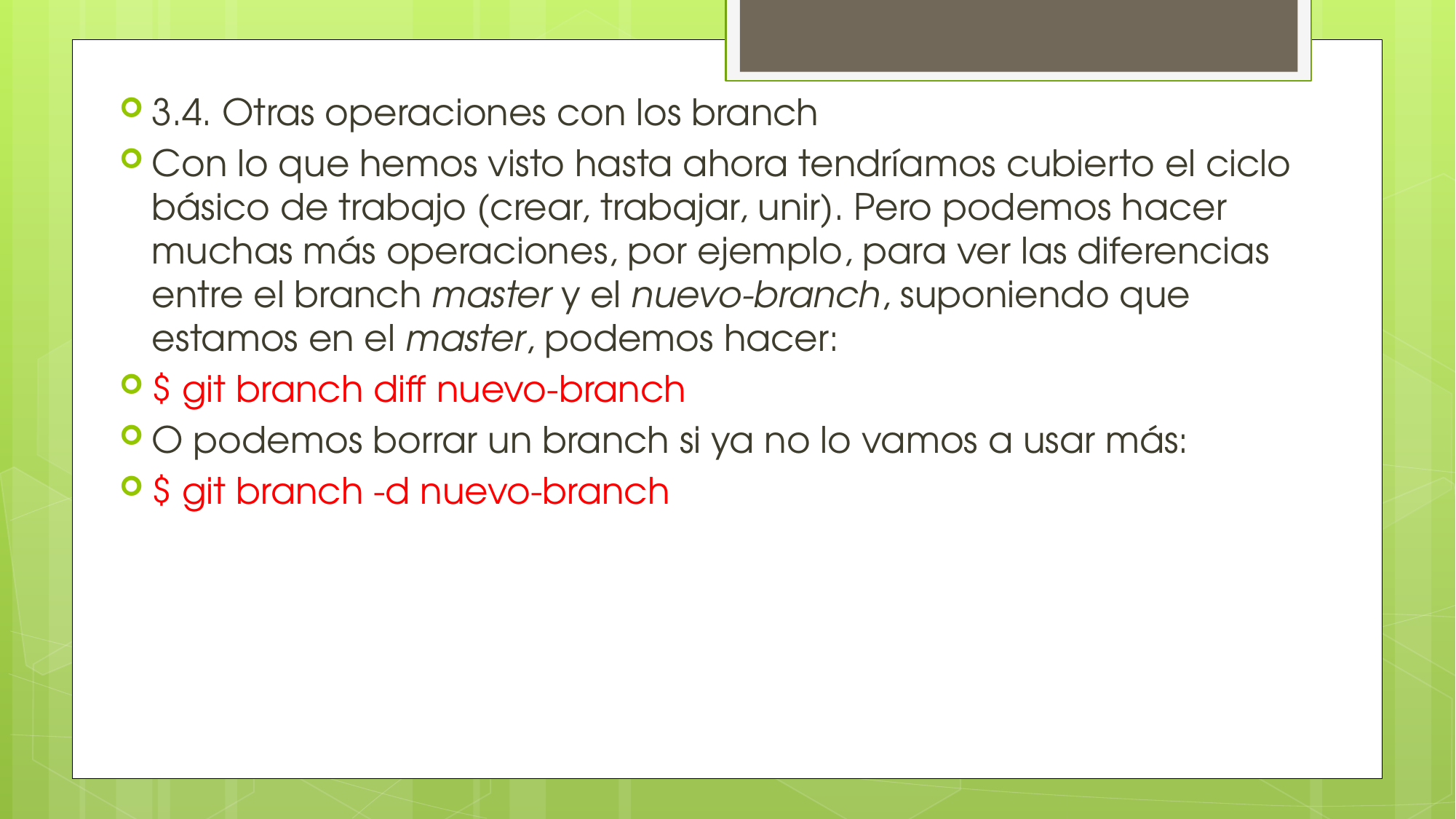

3.4. Otras operaciones con los branch
Con lo que hemos visto hasta ahora tendríamos cubierto el ciclo básico de trabajo (crear, trabajar, unir). Pero podemos hacer muchas más operaciones, por ejemplo, para ver las diferencias entre el branch master y el nuevo-branch, suponiendo que estamos en el master, podemos hacer:
$ git branch diff nuevo-branch
O podemos borrar un branch si ya no lo vamos a usar más:
$ git branch -d nuevo-branch